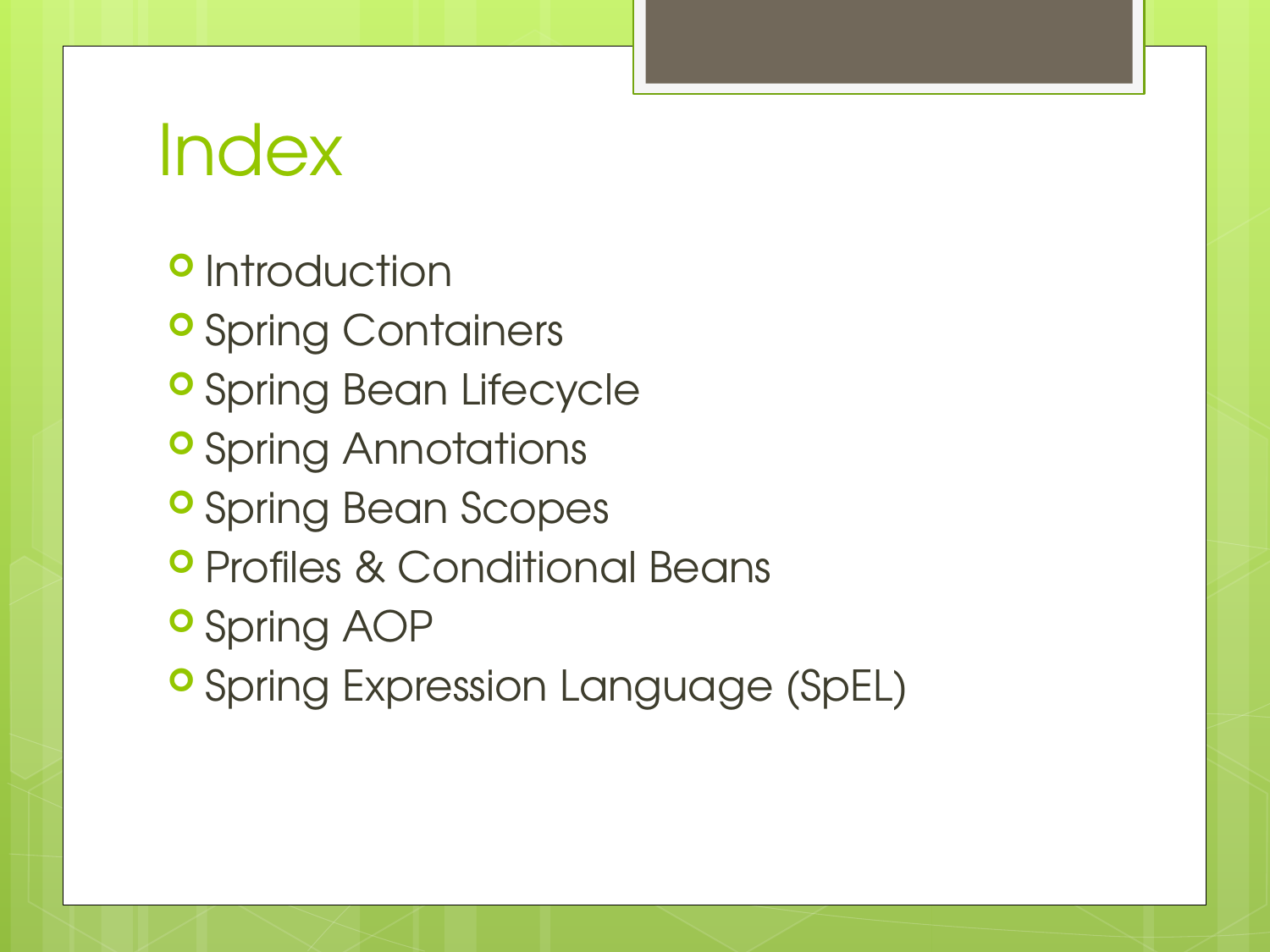

# Index
Introduction
Spring Containers
Spring Bean Lifecycle
Spring Annotations
Spring Bean Scopes
Profiles & Conditional Beans
Spring AOP
Spring Expression Language (SpEL)